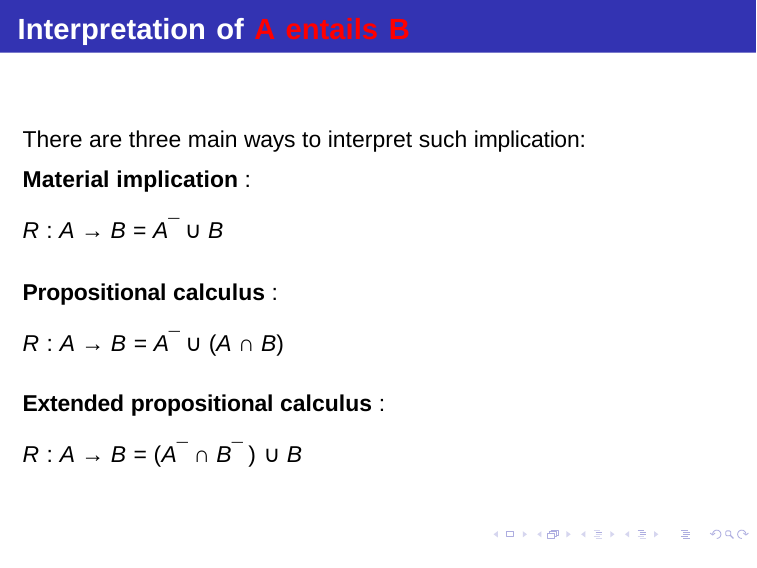

# Interpretation of A entails B
There are three main ways to interpret such implication:
Material implication :
R : A → B = A¯ ∪ B

Propositional calculus :
R : A → B = A¯ ∪ (A ∩ B)
Extended propositional calculus :
R : A → B = (A¯ ∩ B¯ ) ∪ B
Debasis Samanta (IIT Kharagpur)
Soft Computing Applications
15.01.2016
39 / 64